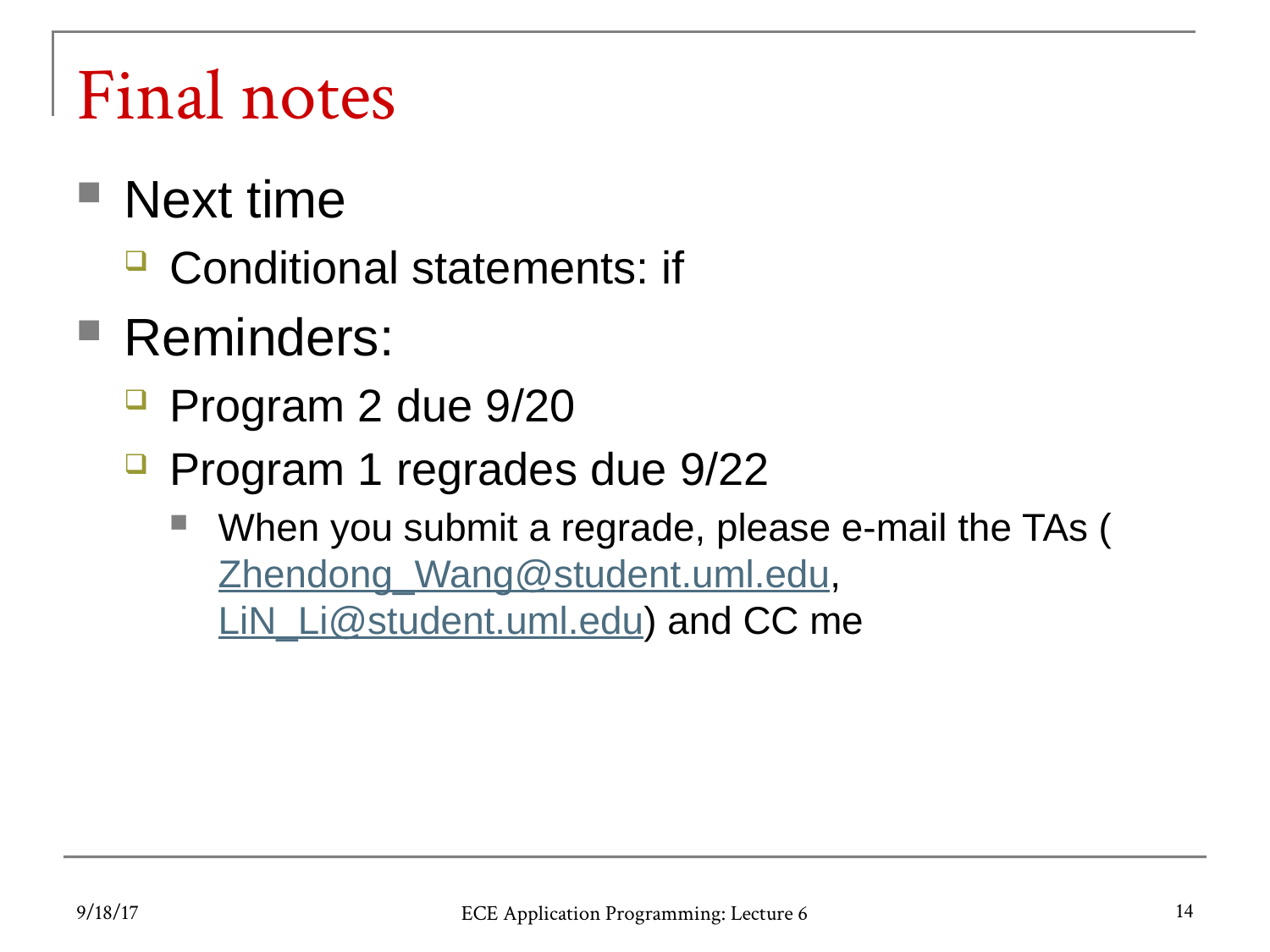

# Final notes
Next time
Conditional statements: if
Reminders:
Program 2 due 9/20
Program 1 regrades due 9/22
When you submit a regrade, please e-mail the TAs (Zhendong_Wang@student.uml.edu, LiN_Li@student.uml.edu) and CC me
9/18/17
14
ECE Application Programming: Lecture 6